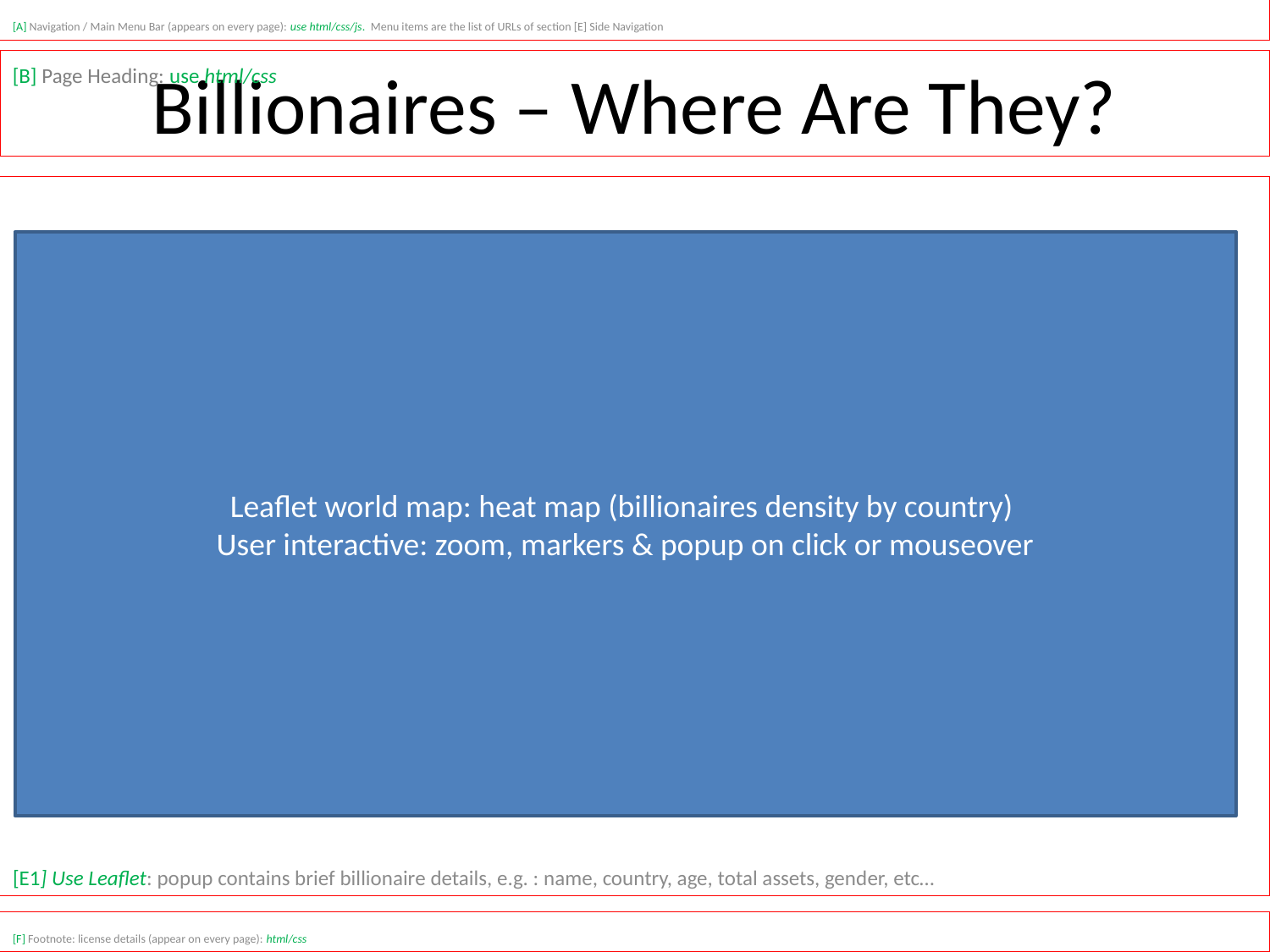

[A] Navigation / Main Menu Bar (appears on every page): use html/css/js.  Menu items are the list of URLs of section [E] Side Navigation
# Billionaires – Where Are They?
[B] Page Heading: use html/css

[E1] Use Leaflet: popup contains brief billionaire details, e.g. : name, country, age, total assets, gender, etc…
Leaflet world map: heat map (billionaires density by country)
User interactive: zoom, markers & popup on click or mouseover

[F] Footnote: license details (appear on every page): html/css